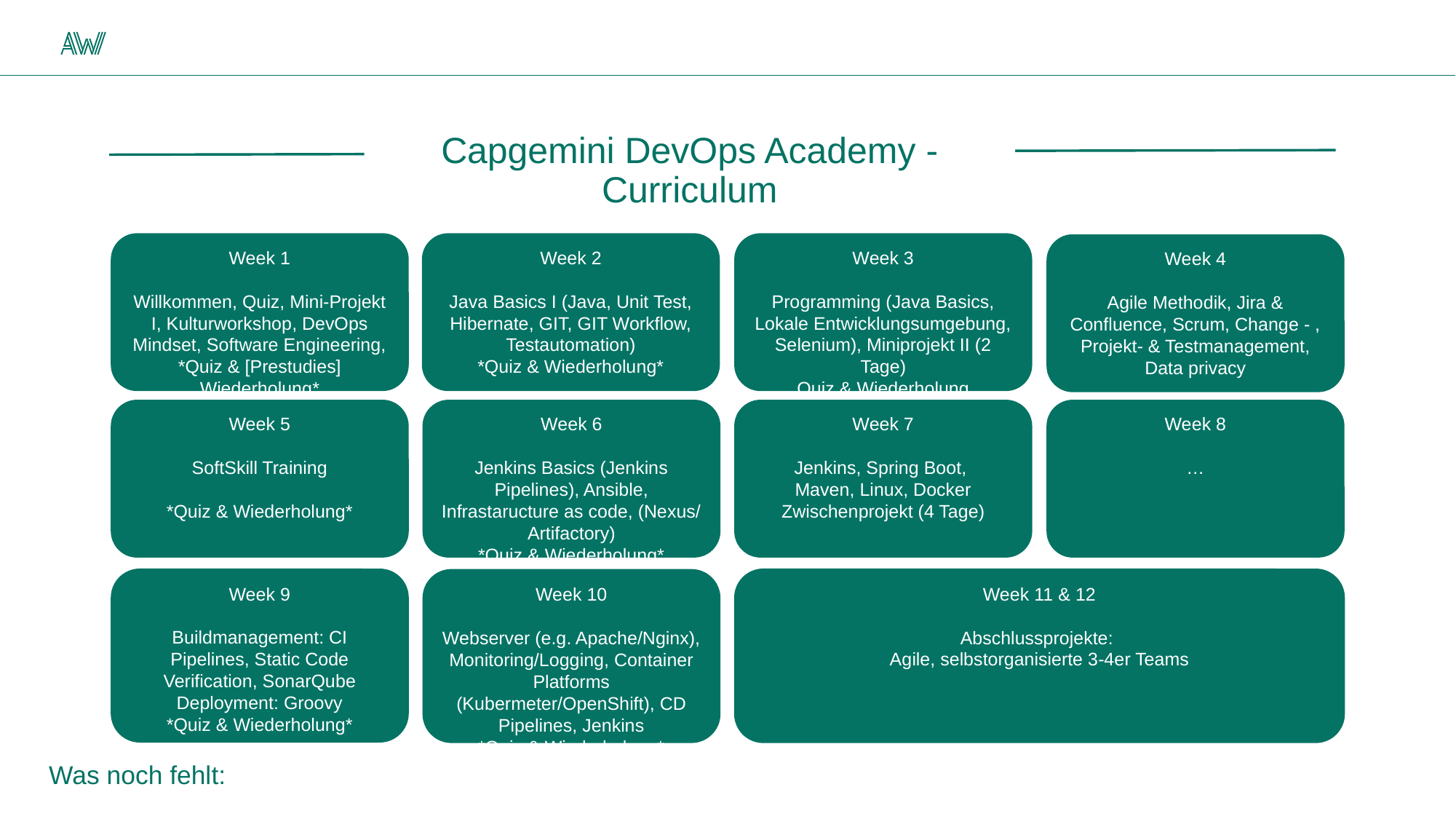

Capgemini DevOps Academy - Curriculum
Week 1

Willkommen, Quiz, Mini-Projekt I, Kulturworkshop, DevOps Mindset, Software Engineering,
*Quiz & [Prestudies] Wiederholung*
Week 2

Java Basics I (Java, Unit Test, Hibernate, GIT, GIT Workflow, Testautomation)
*Quiz & Wiederholung*
Week 3

Programming (Java Basics, Lokale Entwicklungsumgebung, Selenium), Miniprojekt II (2 Tage)
Quiz & Wiederholung
Week 4

Agile Methodik, Jira & Confluence, Scrum, Change - , Projekt- & Testmanagement, Data privacy
Week 8

…
Week 5

SoftSkill Training

*Quiz & Wiederholung*
Week 6

Jenkins Basics (Jenkins Pipelines), Ansible, Infrastaructure as code, (Nexus/ Artifactory)
*Quiz & Wiederholung*
Week 7

Jenkins, Spring Boot,
Maven, Linux, Docker
Zwischenprojekt (4 Tage)
Week 9

Buildmanagement: CI Pipelines, Static Code Verification, SonarQube
Deployment: Groovy
*Quiz & Wiederholung*
Week 10

Webserver (e.g. Apache/Nginx), Monitoring/Logging, Container Platforms (Kubermeter/OpenShift), CD Pipelines, Jenkins
*Quiz & Wiederholung*
Week 11 & 12

Abschlussprojekte:
Agile, selbstorganisierte 3-4er Teams
Was noch fehlt: